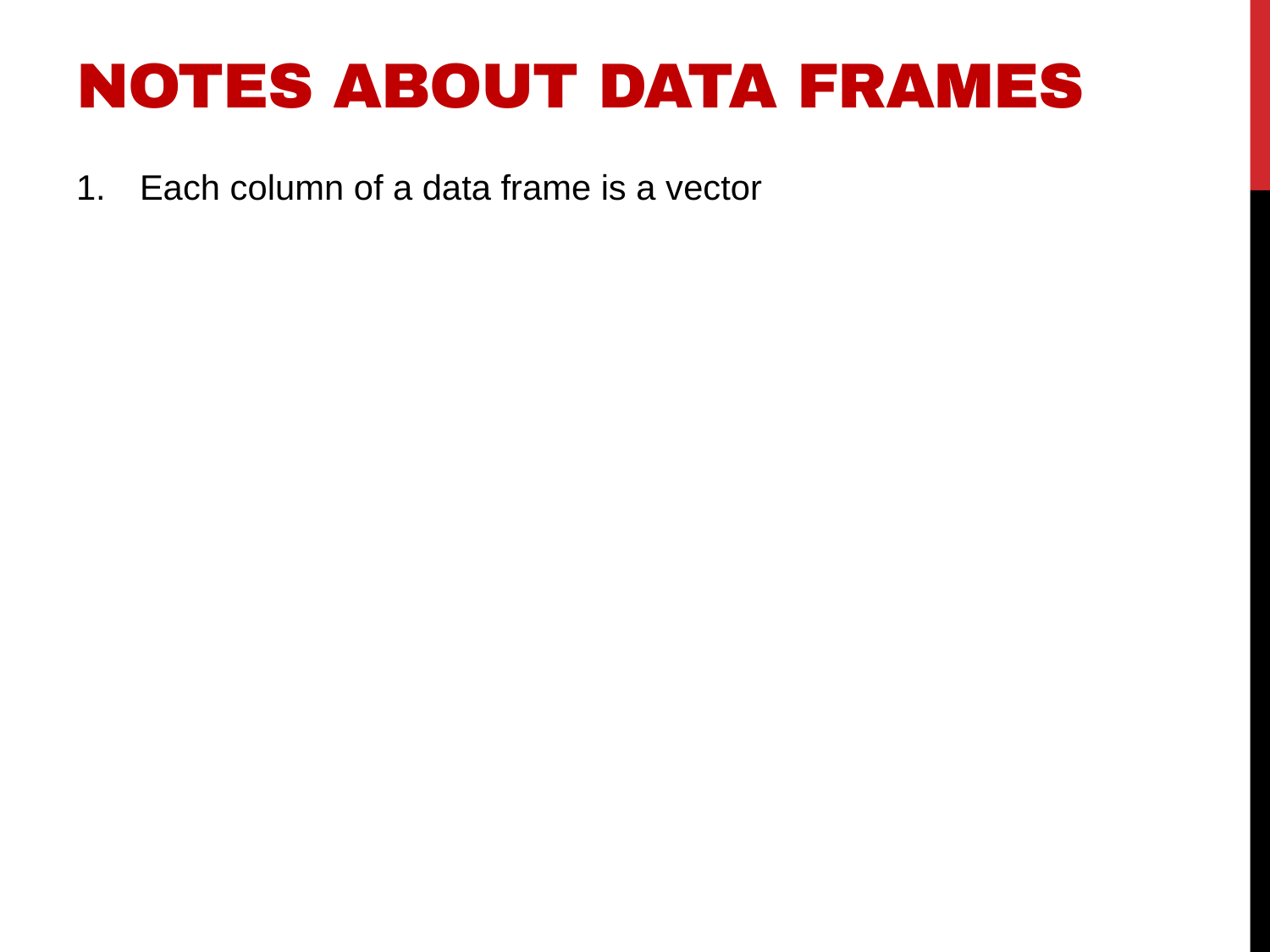

# Notes about data frames
Each column of a data frame is a vector